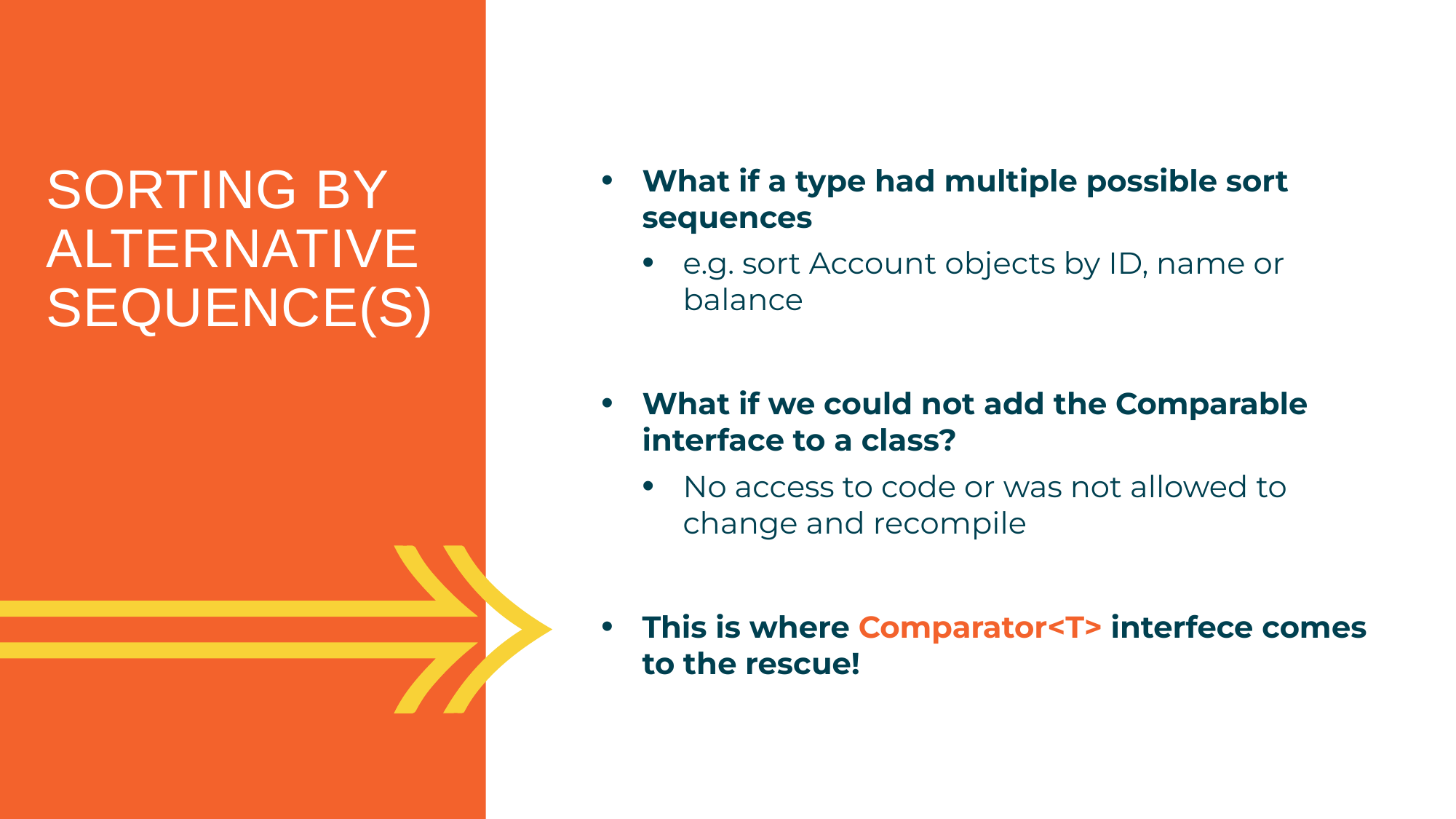

Sorting by alternative sequence(s)
What if a type had multiple possible sort sequences
e.g. sort Account objects by ID, name or balance

What if we could not add the Comparable interface to a class?
No access to code or was not allowed to change and recompile

This is where Comparator<T> interfece comes to the rescue!